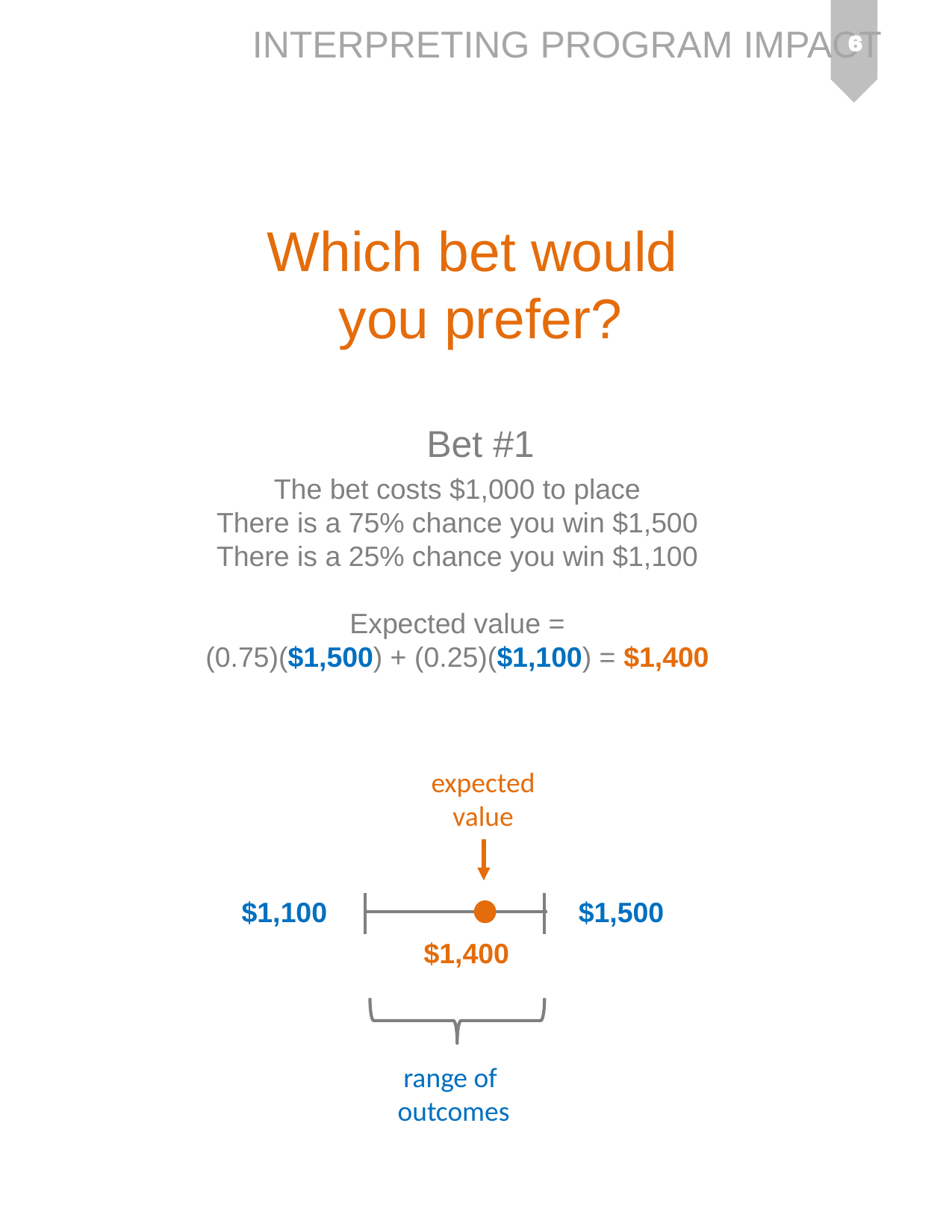

6
Which bet would
you prefer?
Bet #1
The bet costs $1,000 to place
There is a 75% chance you win $1,500
There is a 25% chance you win $1,100

Expected value =
(0.75)($1,500) + (0.25)($1,100) = $1,400

expected
value
$1,100
$1,500

$1,400

range of
outcomes